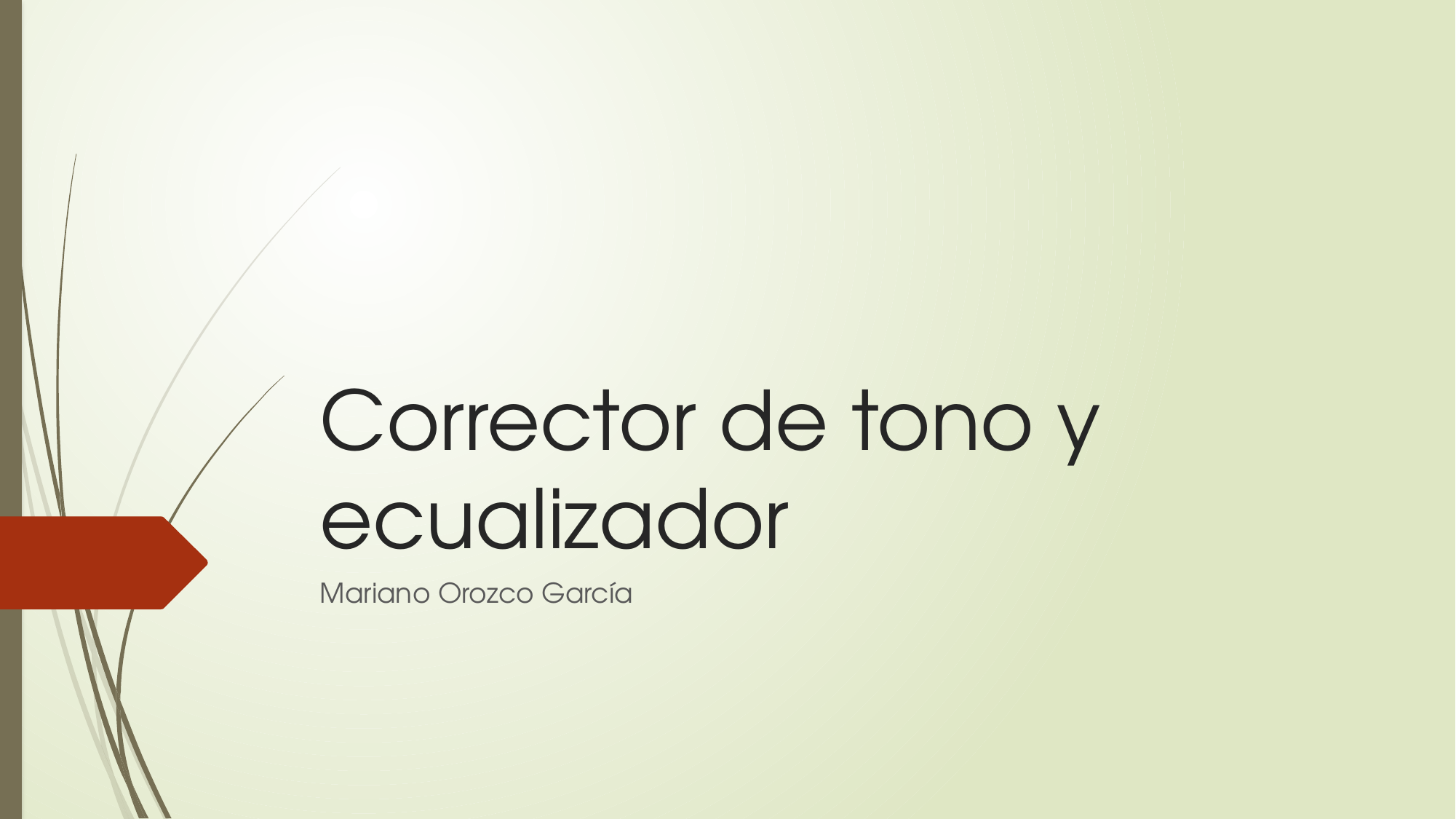

# Corrector de tono y ecualizador
Mariano Orozco García